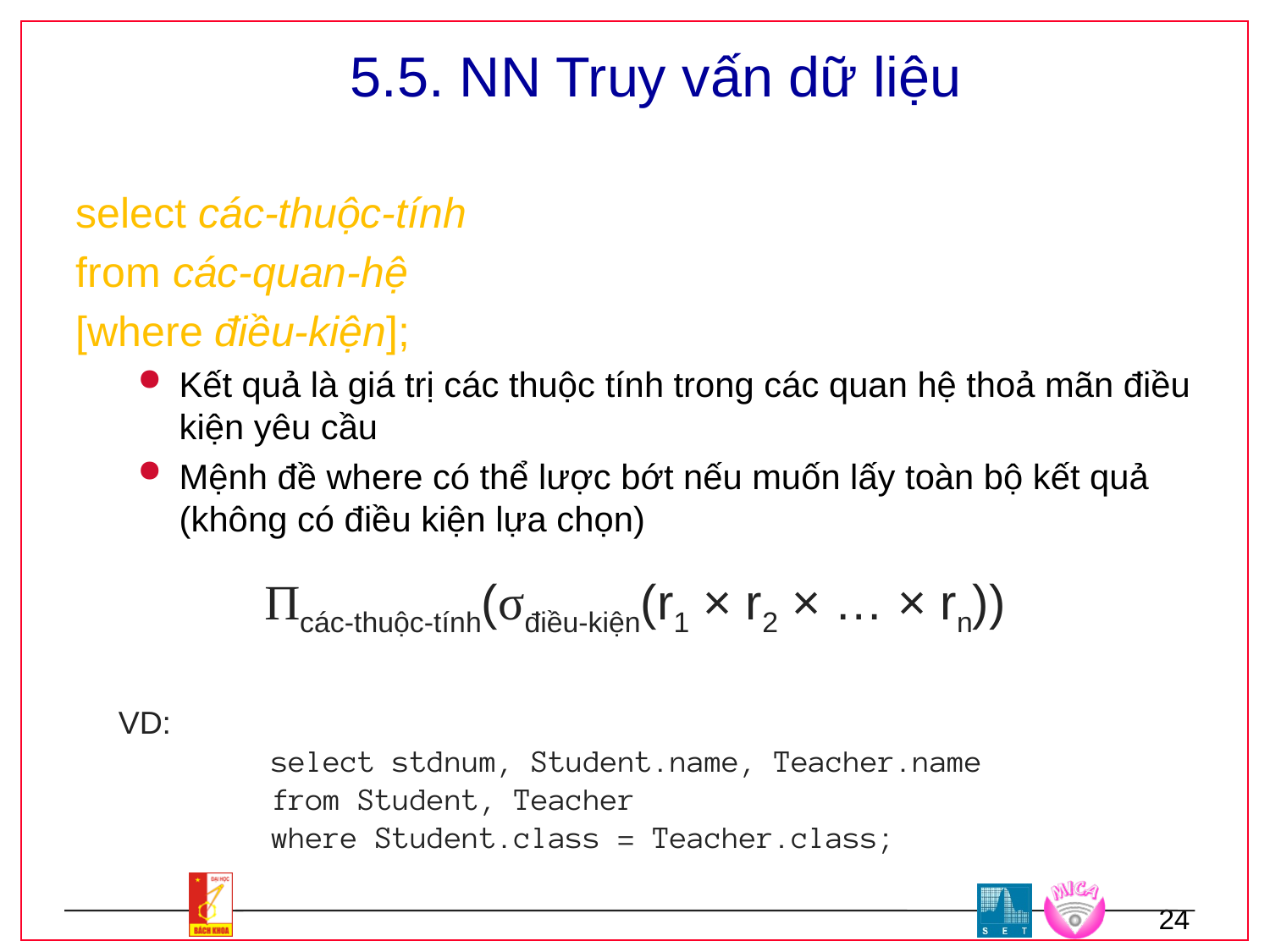

# 5.5. NN Truy vấn dữ liệu
select các-thuộc-tính
from các-quan-hệ
[where điều-kiện];
Kết quả là giá trị các thuộc tính trong các quan hệ thoả mãn điều kiện yêu cầu
Mệnh đề where có thể lược bớt nếu muốn lấy toàn bộ kết quả (không có điều kiện lựa chọn)

Πcác-thuộc-tính(σđiều-kiện(r1 × r2 × … × rn))
VD:
select stdnum, Student.name, Teacher.name
from Student, Teacher
where Student.class = Teacher.class;
24